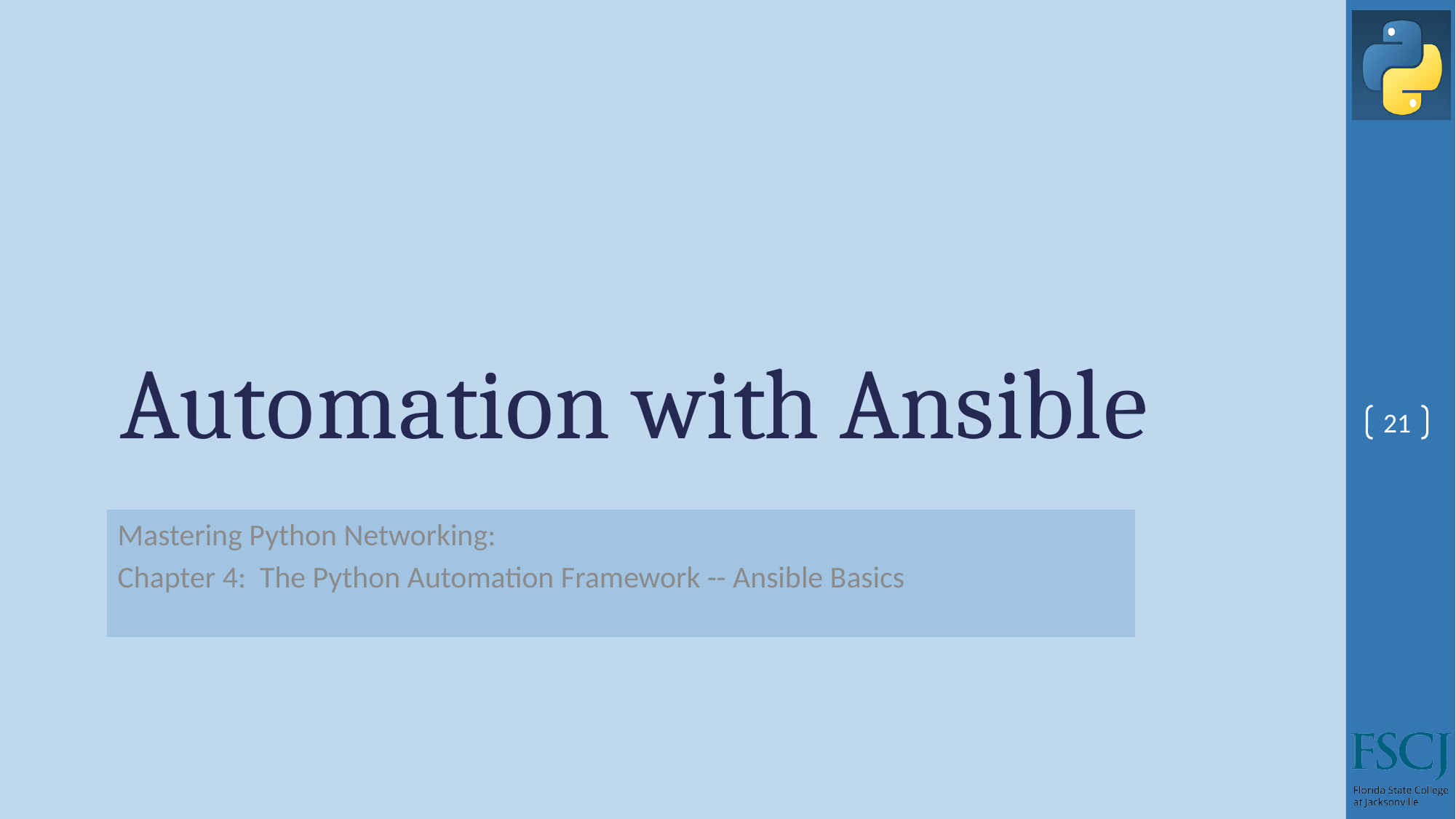

# Automation with Ansible
21
Mastering Python Networking:
Chapter 4:  The Python Automation Framework -- Ansible Basics